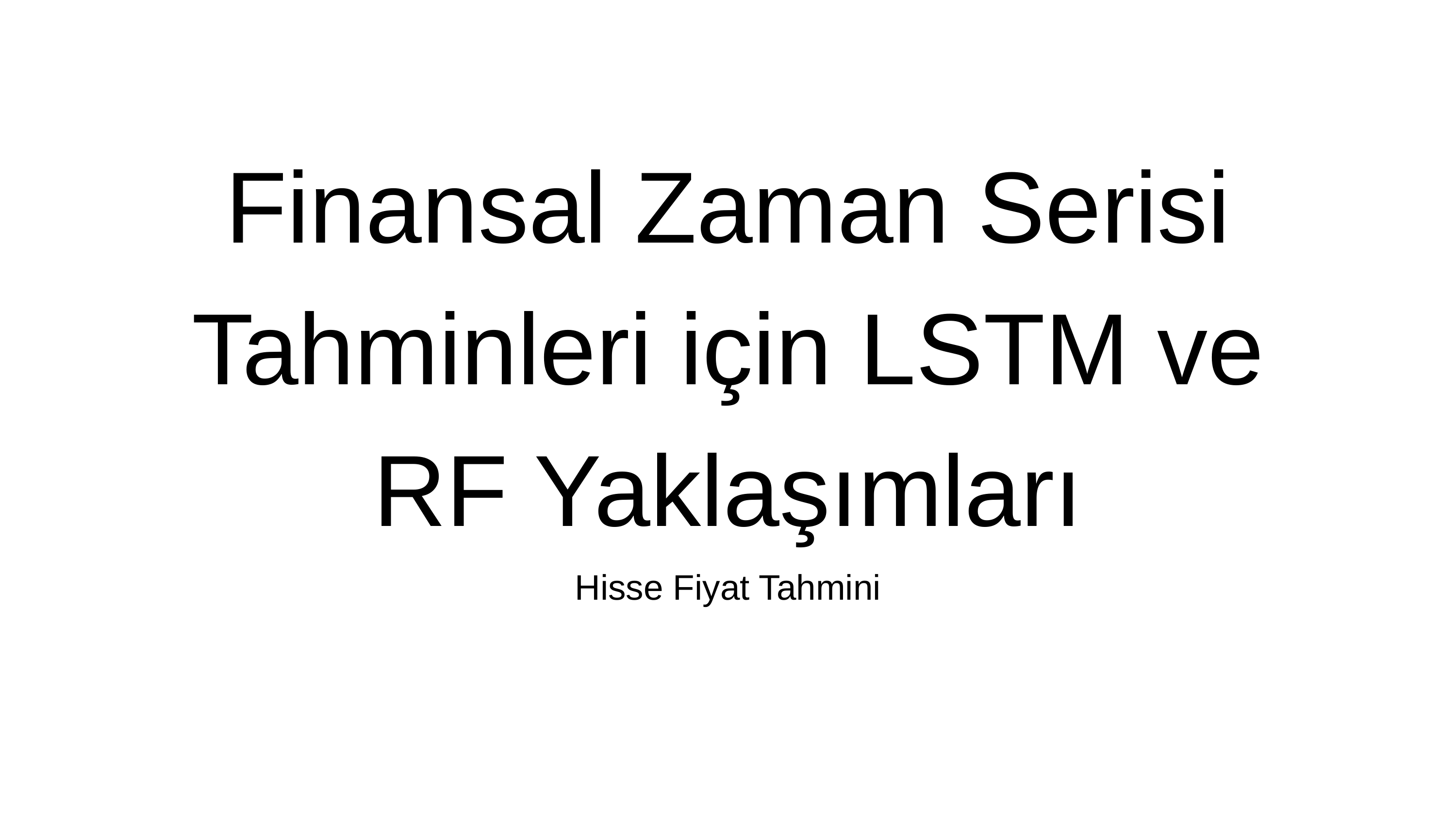

Finansal Zaman Serisi Tahminleri için LSTM ve RF Yaklaşımları
Hisse Fiyat Tahmini